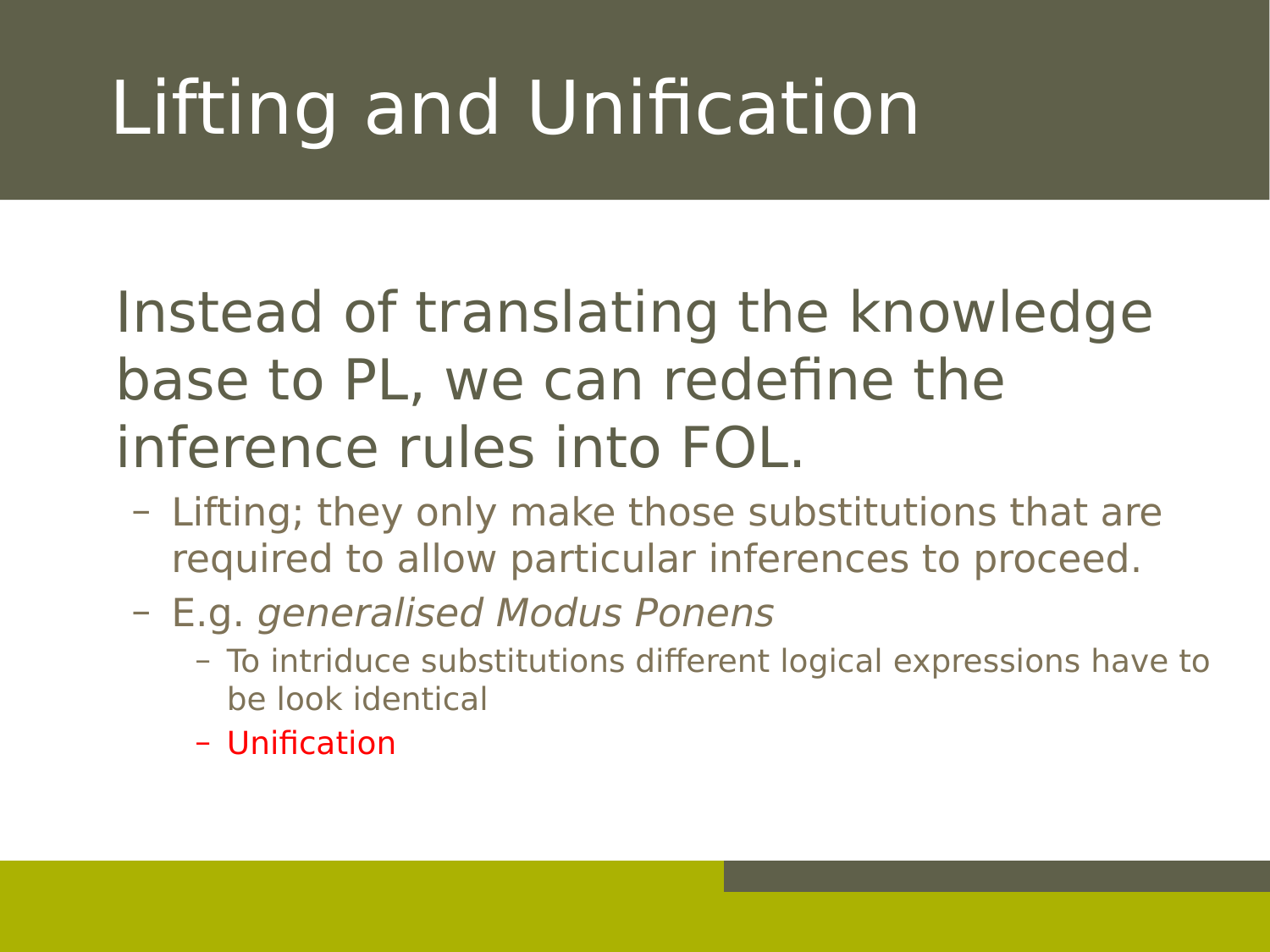

# Lifting and Unification
Instead of translating the knowledge base to PL, we can redefine the inference rules into FOL.
Lifting; they only make those substitutions that are required to allow particular inferences to proceed.
E.g. generalised Modus Ponens
To intriduce substitutions different logical expressions have to be look identical
Unification